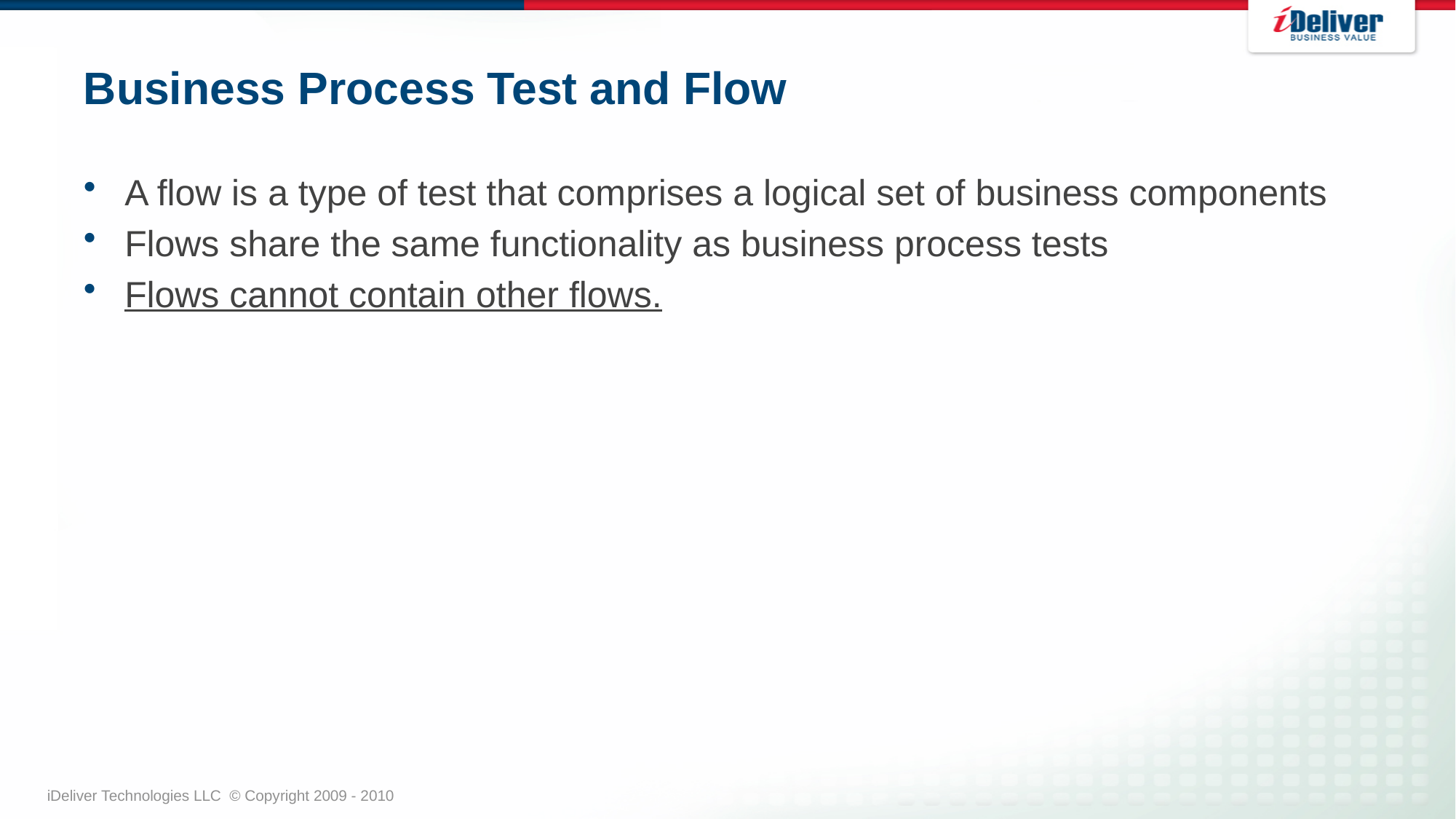

# Business Process Test and Flow
A flow is a type of test that comprises a logical set of business components
Flows share the same functionality as business process tests
Flows cannot contain other flows.